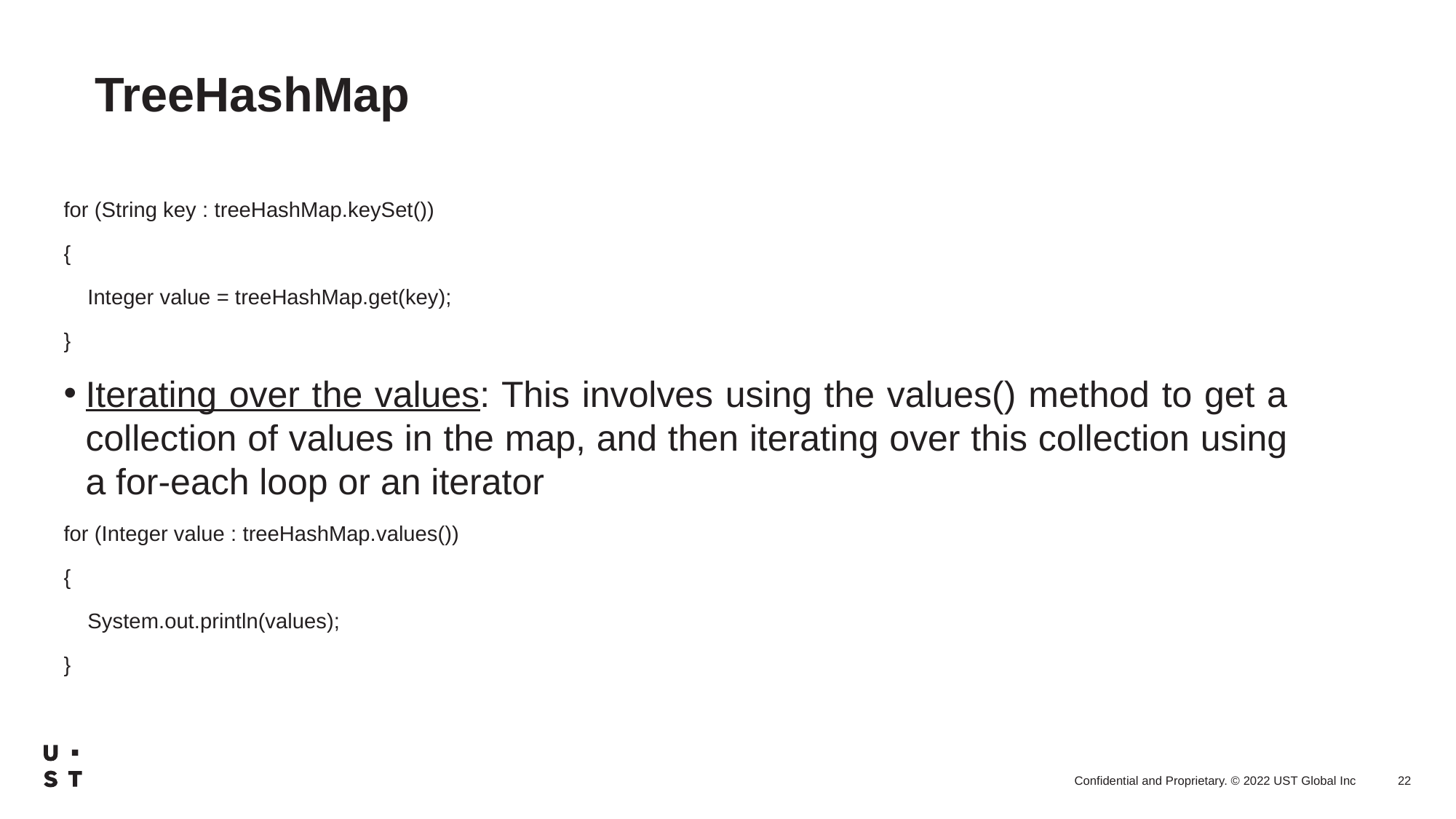

# TreeHashMap
for (String key : treeHashMap.keySet())
{
    Integer value = treeHashMap.get(key);
}
Iterating over the values: This involves using the values() method to get a collection of values in the map, and then iterating over this collection using a for-each loop or an iterator
for (Integer value : treeHashMap.values())
{
    System.out.println(values);
}